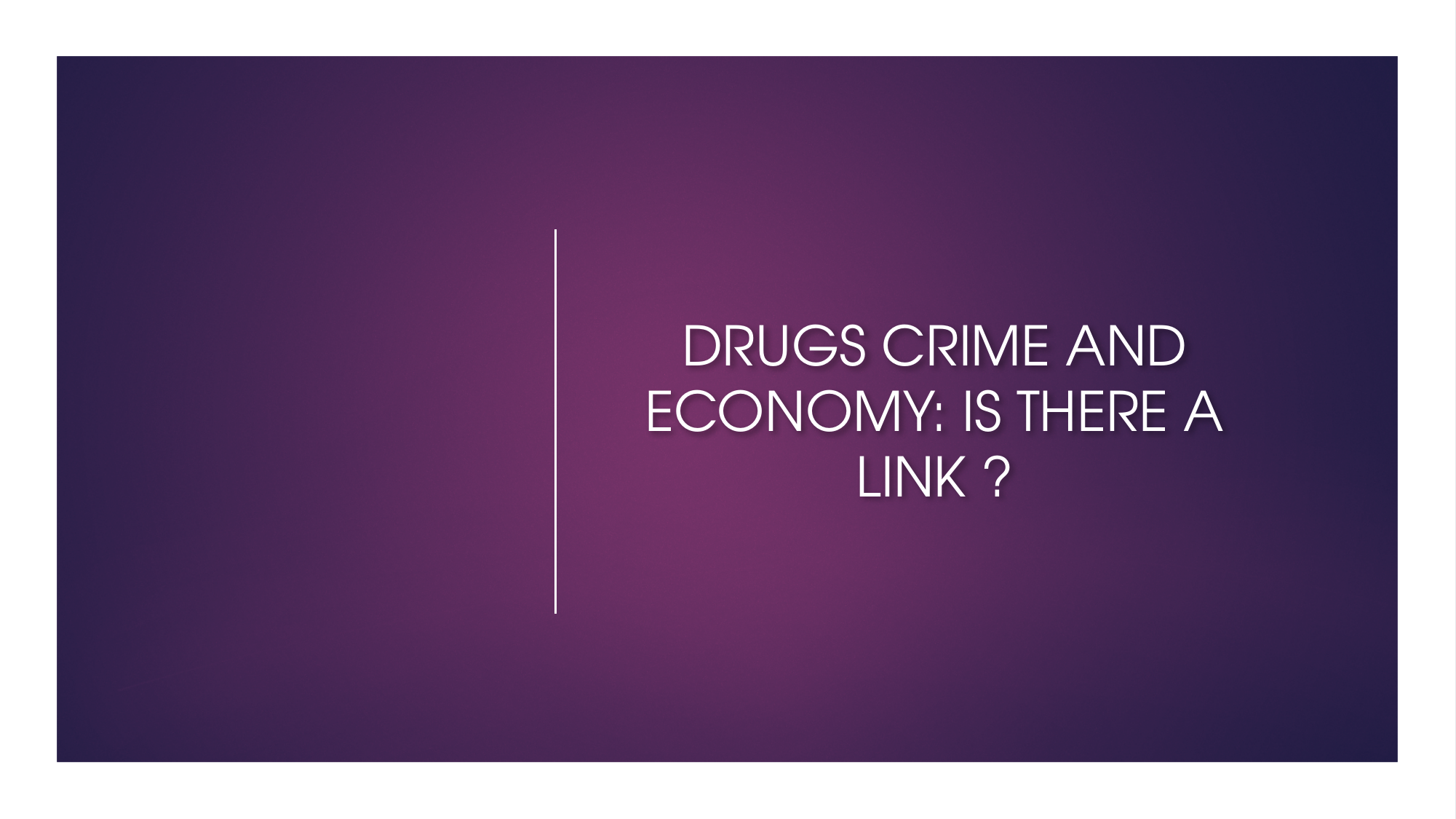

DRUGS CRIME AND ECONOMY: IS THERE A LINK ?